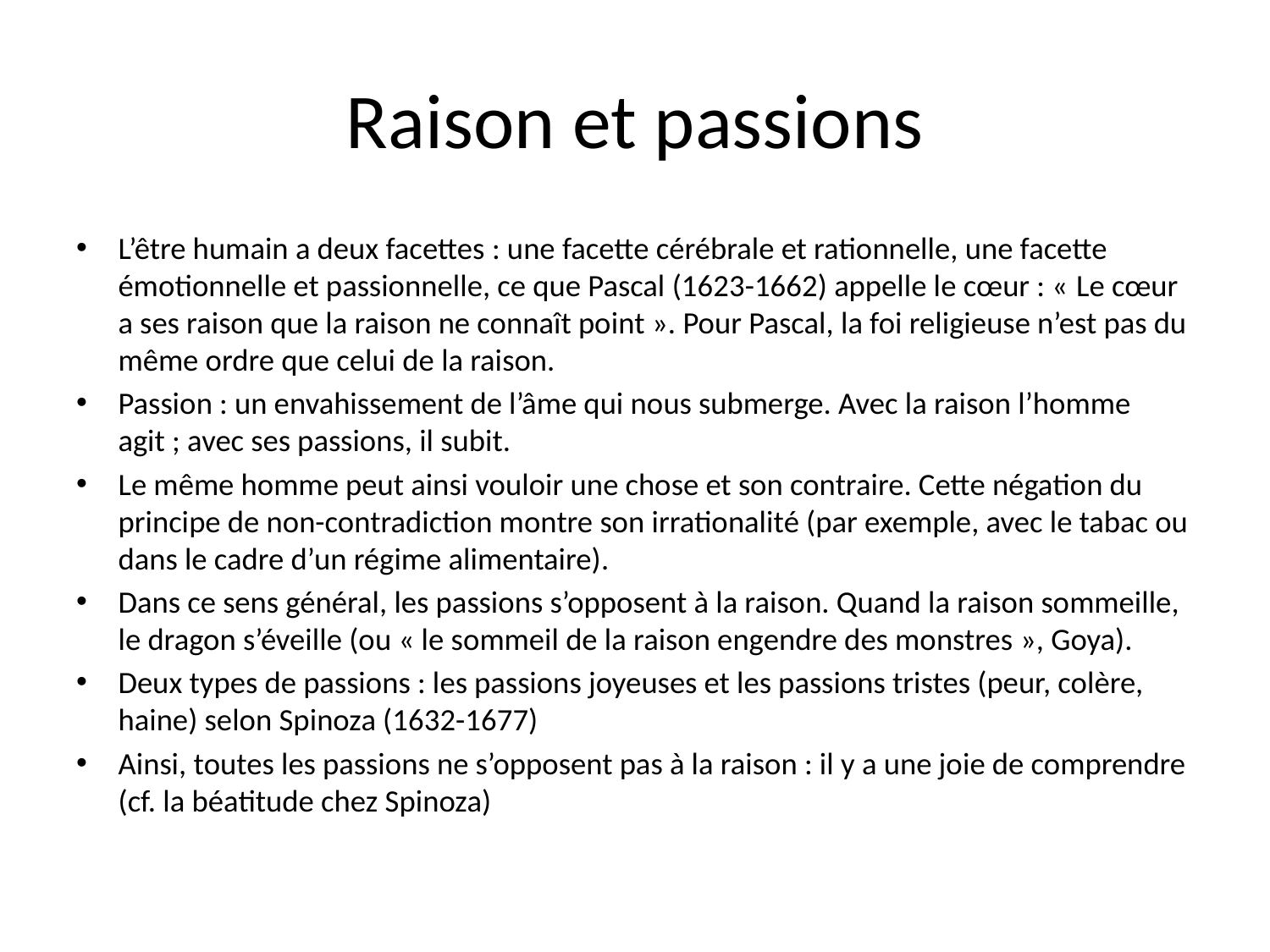

# Raison et passions
L’être humain a deux facettes : une facette cérébrale et rationnelle, une facette émotionnelle et passionnelle, ce que Pascal (1623-1662) appelle le cœur : « Le cœur a ses raison que la raison ne connaît point ». Pour Pascal, la foi religieuse n’est pas du même ordre que celui de la raison.
Passion : un envahissement de l’âme qui nous submerge. Avec la raison l’homme agit ; avec ses passions, il subit.
Le même homme peut ainsi vouloir une chose et son contraire. Cette négation du principe de non-contradiction montre son irrationalité (par exemple, avec le tabac ou dans le cadre d’un régime alimentaire).
Dans ce sens général, les passions s’opposent à la raison. Quand la raison sommeille, le dragon s’éveille (ou « le sommeil de la raison engendre des monstres », Goya).
Deux types de passions : les passions joyeuses et les passions tristes (peur, colère, haine) selon Spinoza (1632-1677)
Ainsi, toutes les passions ne s’opposent pas à la raison : il y a une joie de comprendre (cf. la béatitude chez Spinoza)